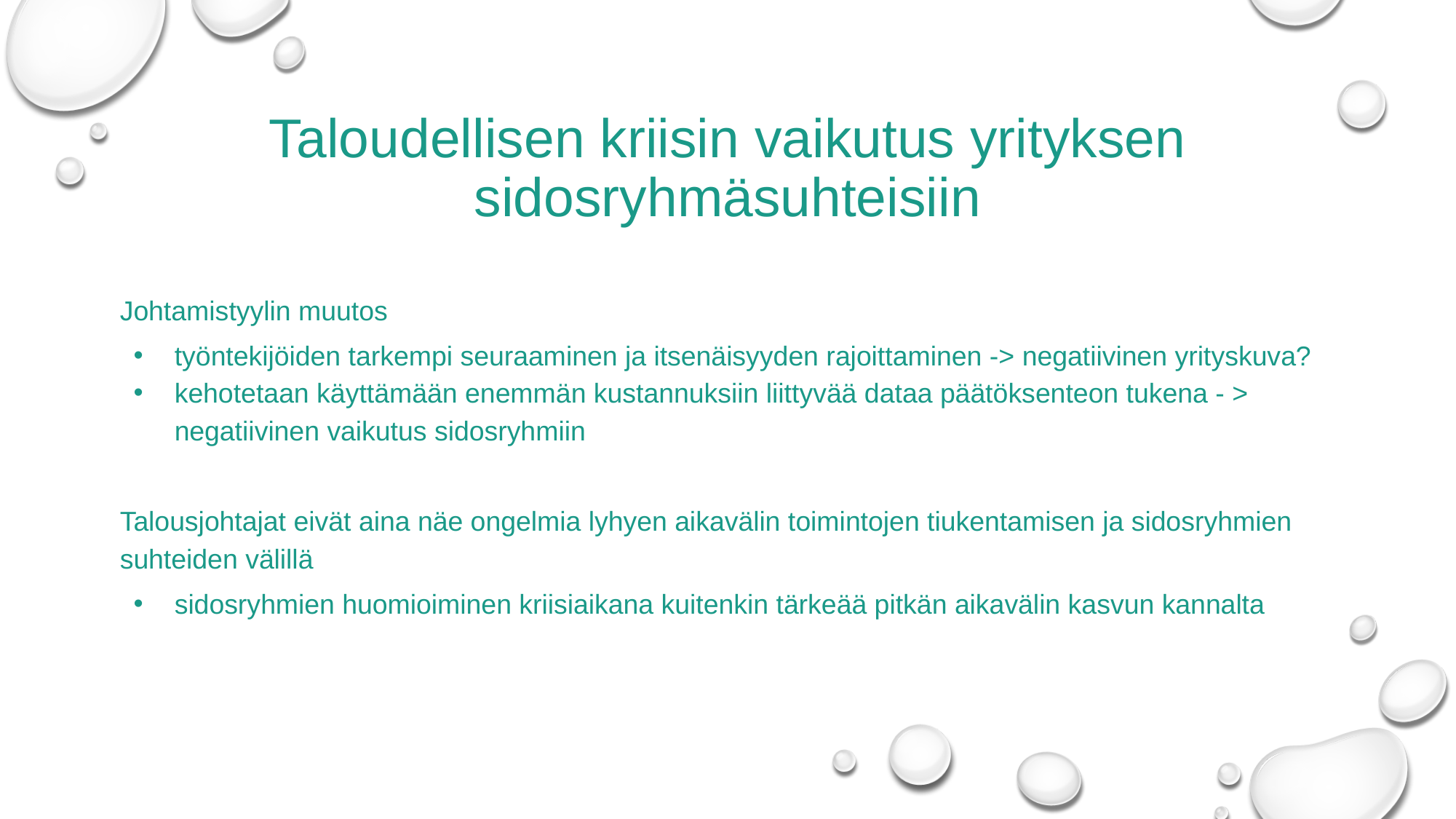

# Taloudellisen kriisin vaikutus yrityksen sidosryhmäsuhteisiin
Johtamistyylin muutos
työntekijöiden tarkempi seuraaminen ja itsenäisyyden rajoittaminen -> negatiivinen yrityskuva?
kehotetaan käyttämään enemmän kustannuksiin liittyvää dataa päätöksenteon tukena - > negatiivinen vaikutus sidosryhmiin

Talousjohtajat eivät aina näe ongelmia lyhyen aikavälin toimintojen tiukentamisen ja sidosryhmien suhteiden välillä
sidosryhmien huomioiminen kriisiaikana kuitenkin tärkeää pitkän aikavälin kasvun kannalta